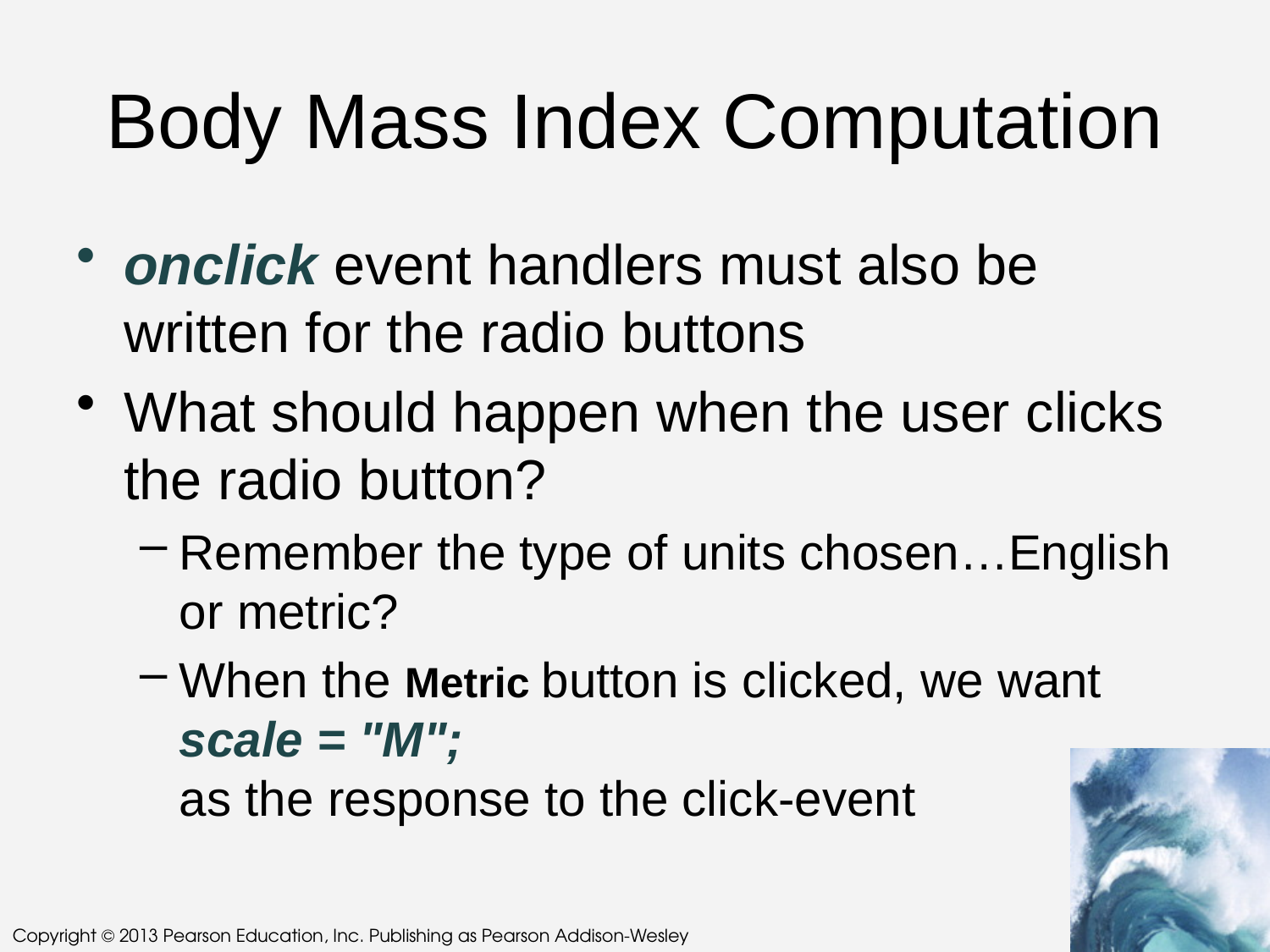

# Body Mass Index Computation
onclick event handlers must also be written for the radio buttons
What should happen when the user clicks the radio button?
Remember the type of units chosen…English or metric?
When the Metric button is clicked, we want
scale = "M";
as the response to the click-event